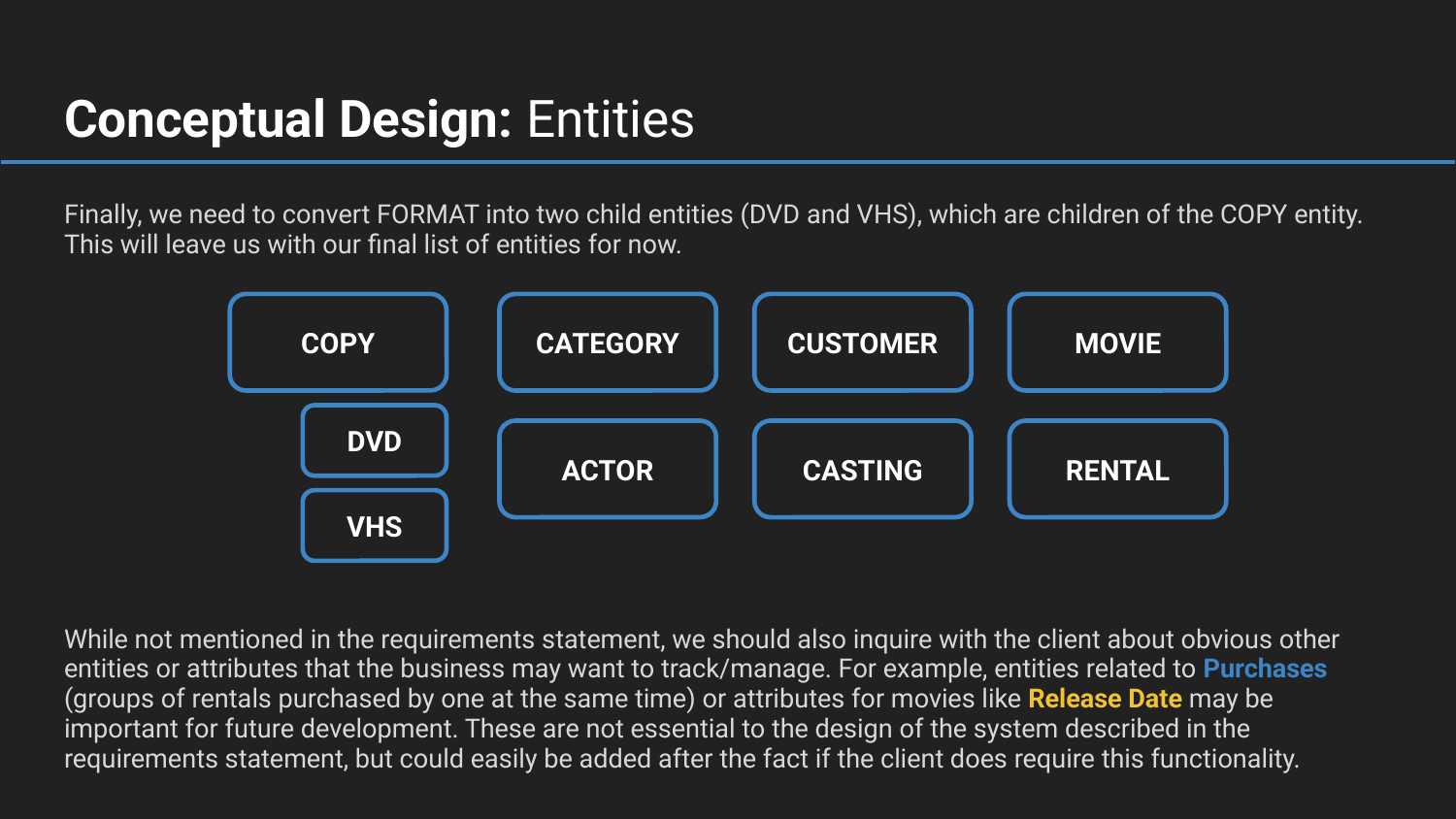

# Conceptual Design: Entities
Finally, we need to convert FORMAT into two child entities (DVD and VHS), which are children of the COPY entity. This will leave us with our final list of entities for now.
COPY
CATEGORY
CUSTOMER
MOVIE
DVD
ACTOR
CASTING
RENTAL
VHS
While not mentioned in the requirements statement, we should also inquire with the client about obvious other entities or attributes that the business may want to track/manage. For example, entities related to Purchases (groups of rentals purchased by one at the same time) or attributes for movies like Release Date may be important for future development. These are not essential to the design of the system described in the requirements statement, but could easily be added after the fact if the client does require this functionality.